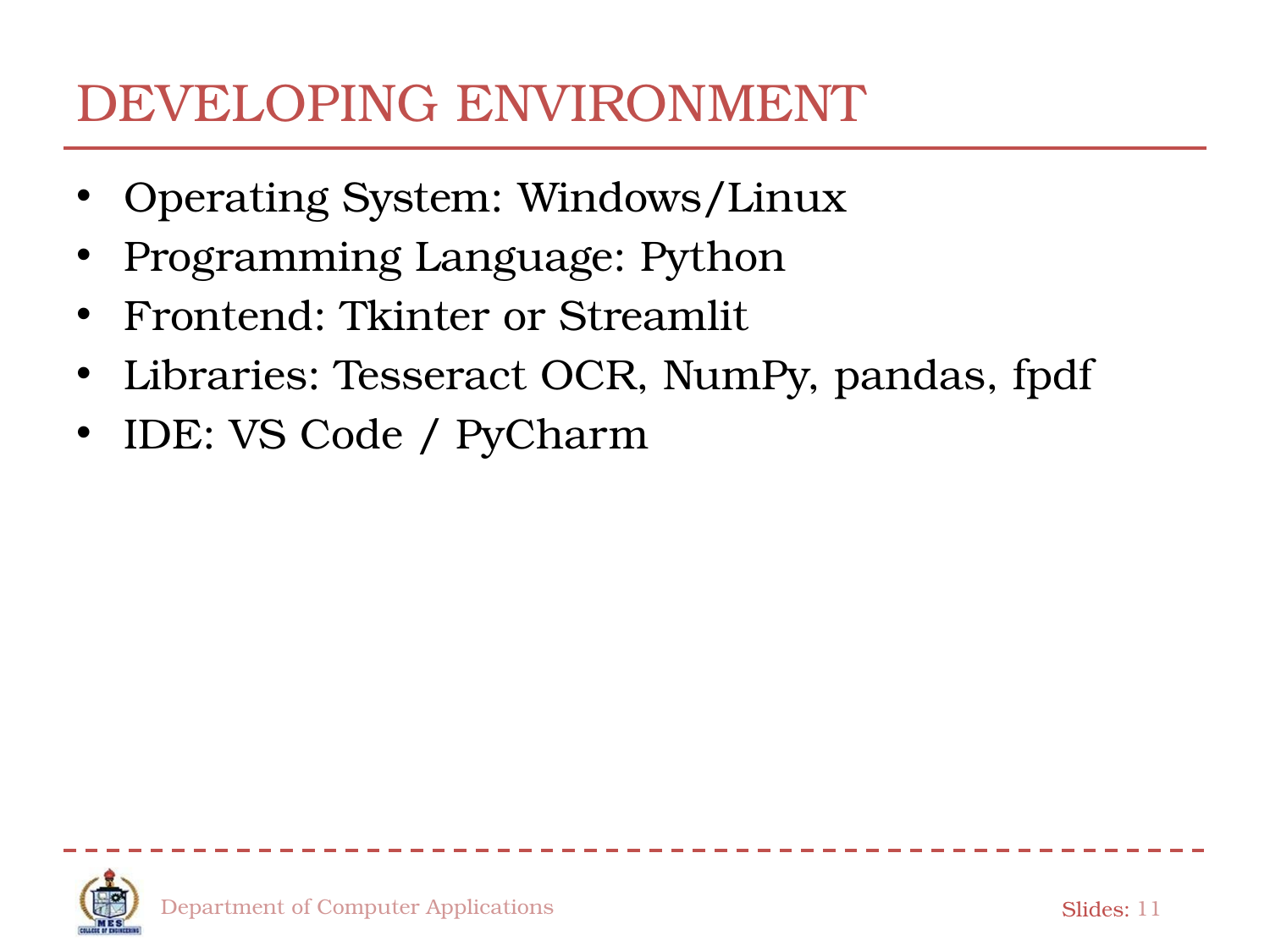

# DEVELOPING ENVIRONMENT
Operating System: Windows/Linux
Programming Language: Python
Frontend: Tkinter or Streamlit
Libraries: Tesseract OCR, NumPy, pandas, fpdf
IDE: VS Code / PyCharm

Department of Computer Applications
11